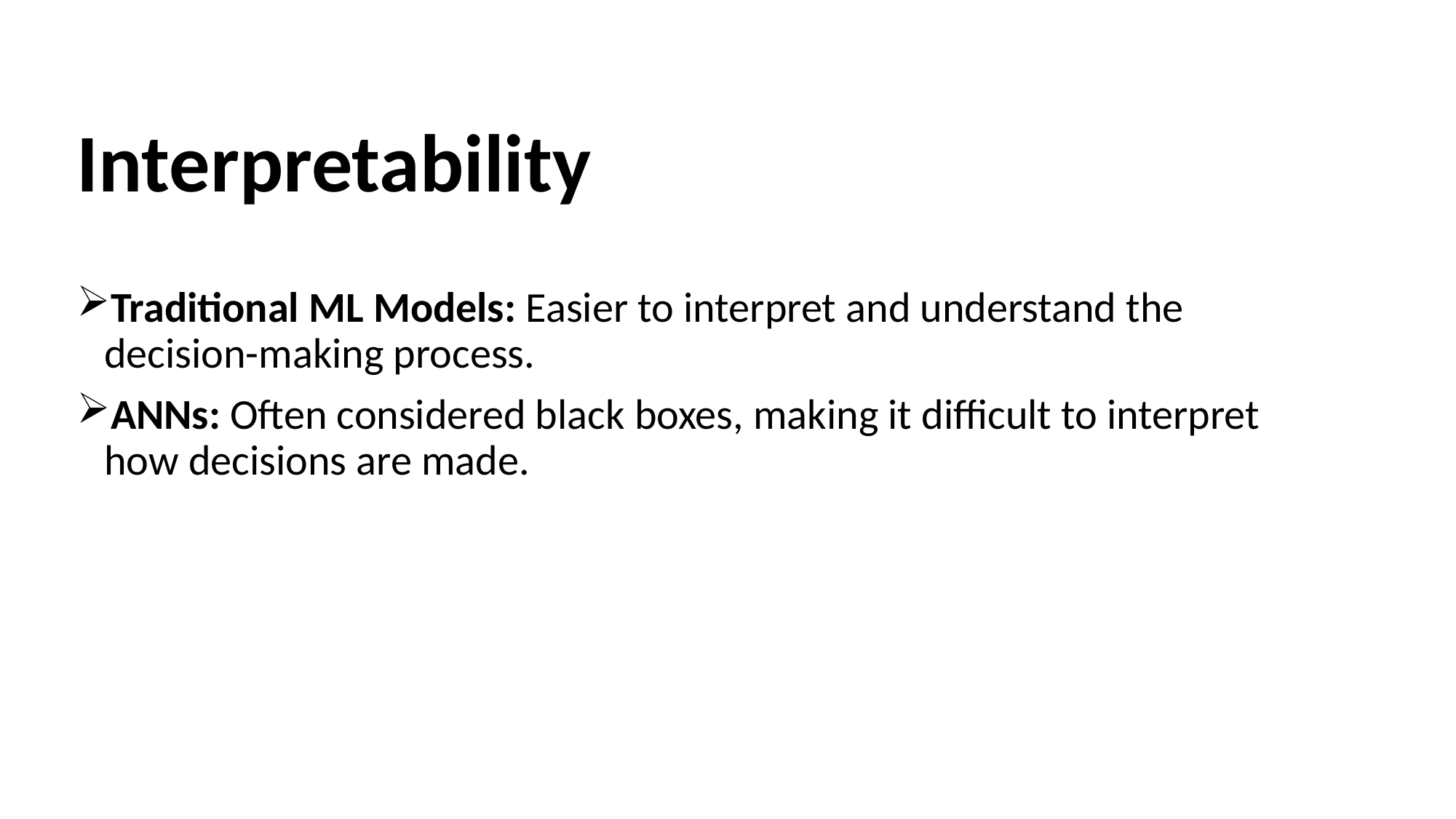

Interpretability

Traditional ML Models: Easier to interpret and understand the decision-making process.
ANNs: Often considered black boxes, making it difficult to interpret how decisions are made.